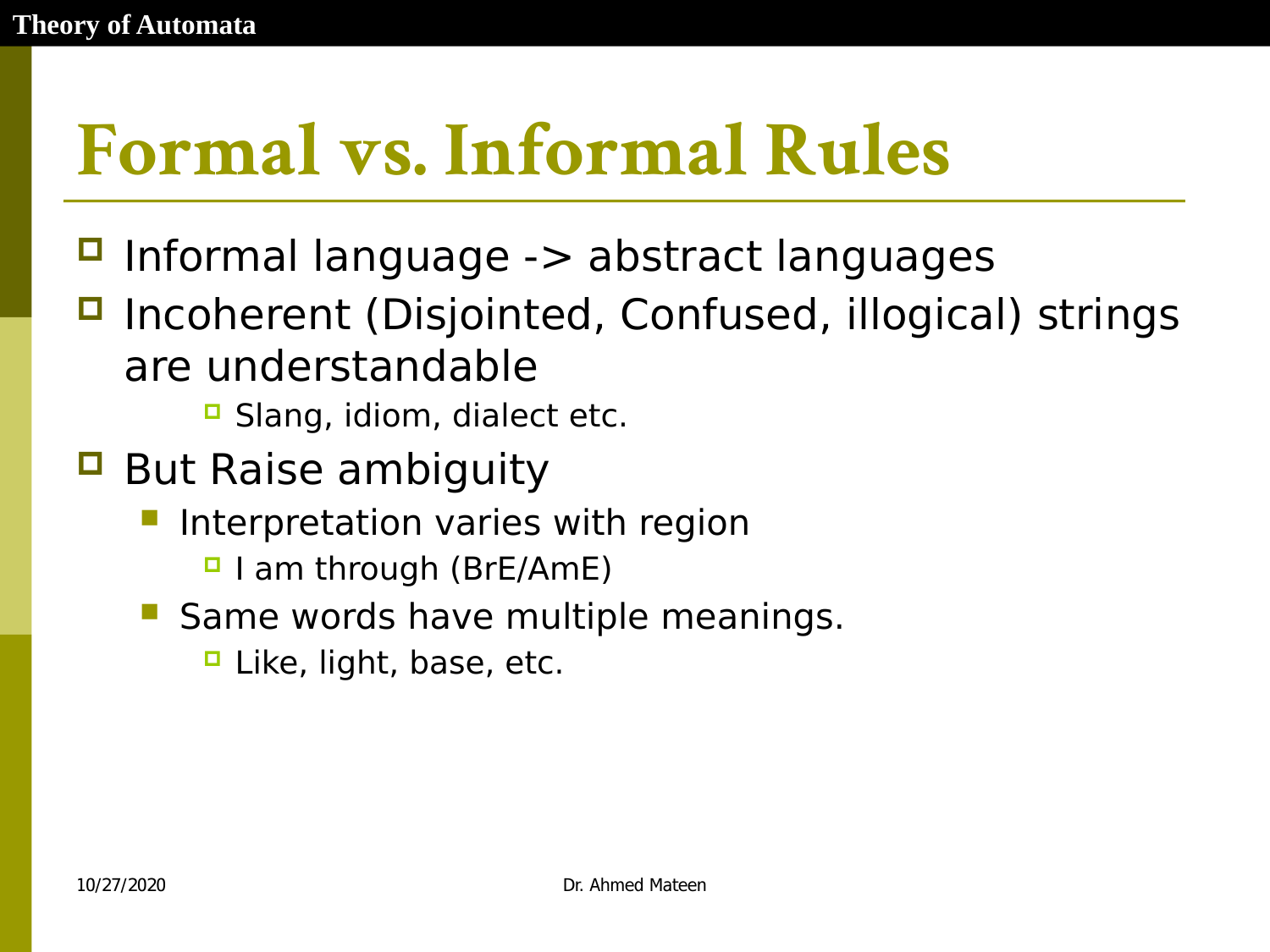

Theory of Automata
# Formal vs. Informal Rules
Informal language -> abstract languages
Incoherent (Disjointed, Confused, illogical) strings are understandable
Slang, idiom, dialect etc.
But Raise ambiguity
Interpretation varies with region
I am through (BrE/AmE)
Same words have multiple meanings.
Like, light, base, etc.
10/27/2020
Dr. Ahmed Mateen